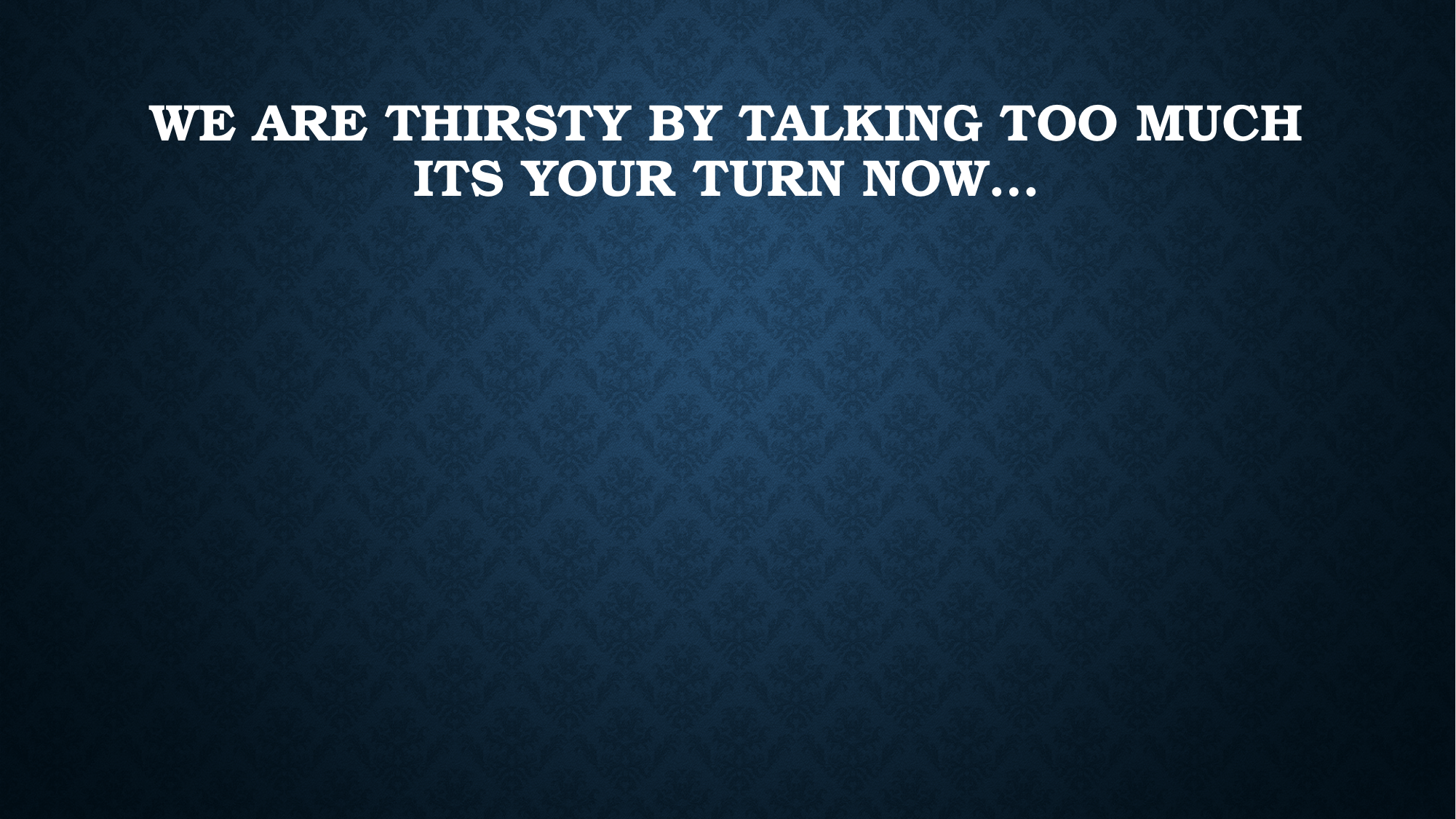

# We are thirsty by talking too much its your turn now…